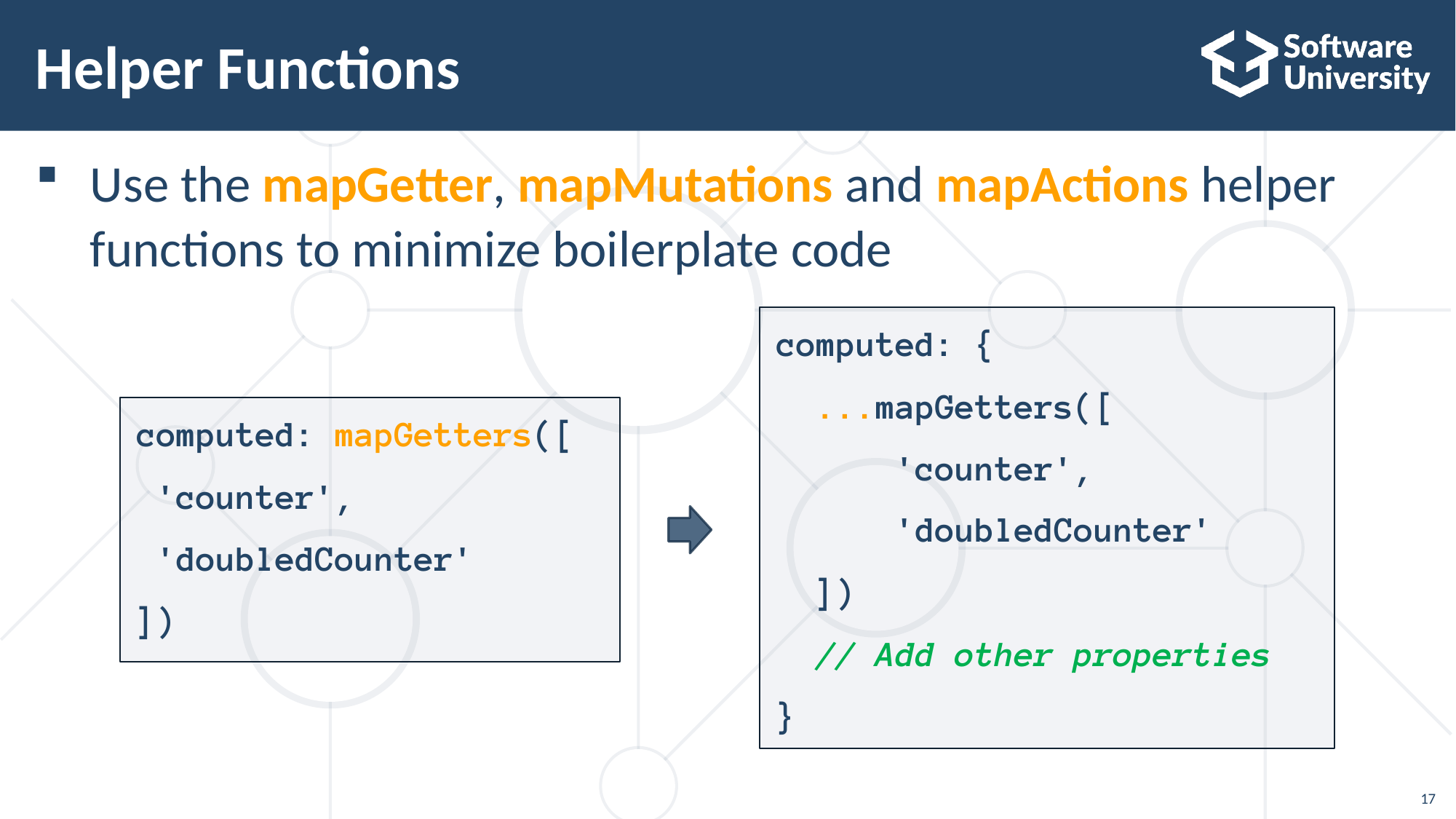

# Helper Functions
Use the mapGetter, mapMutations and mapActions helper
functions to minimize boilerplate code
computed: {
  ...mapGetters([
      'counter',
      'doubledCounter'
  ])
  // Add other properties
}
computed: mapGetters([
 'counter',
 'doubledCounter'
])

17